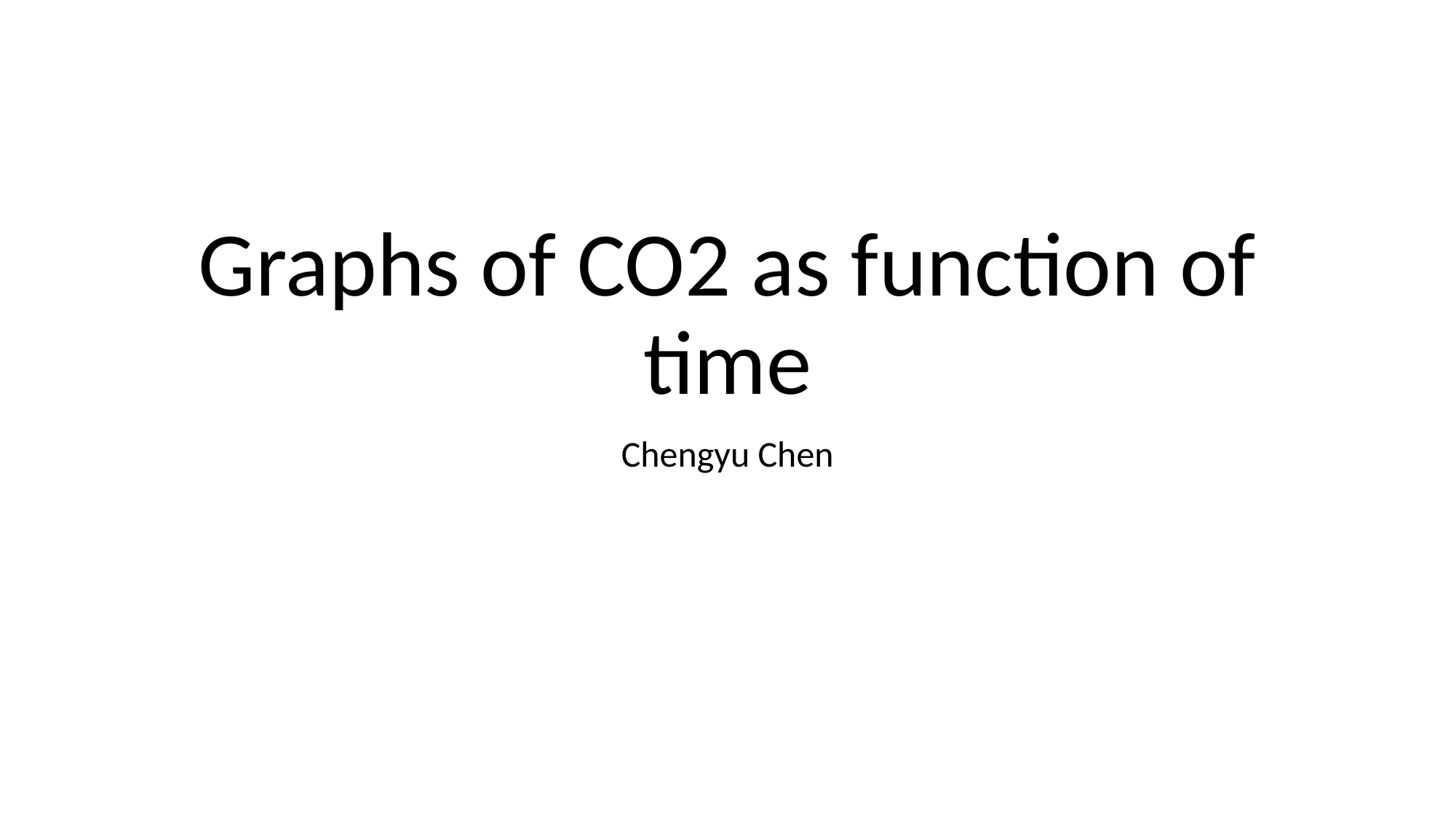

# Graphs of CO2 as function of time
Chengyu Chen